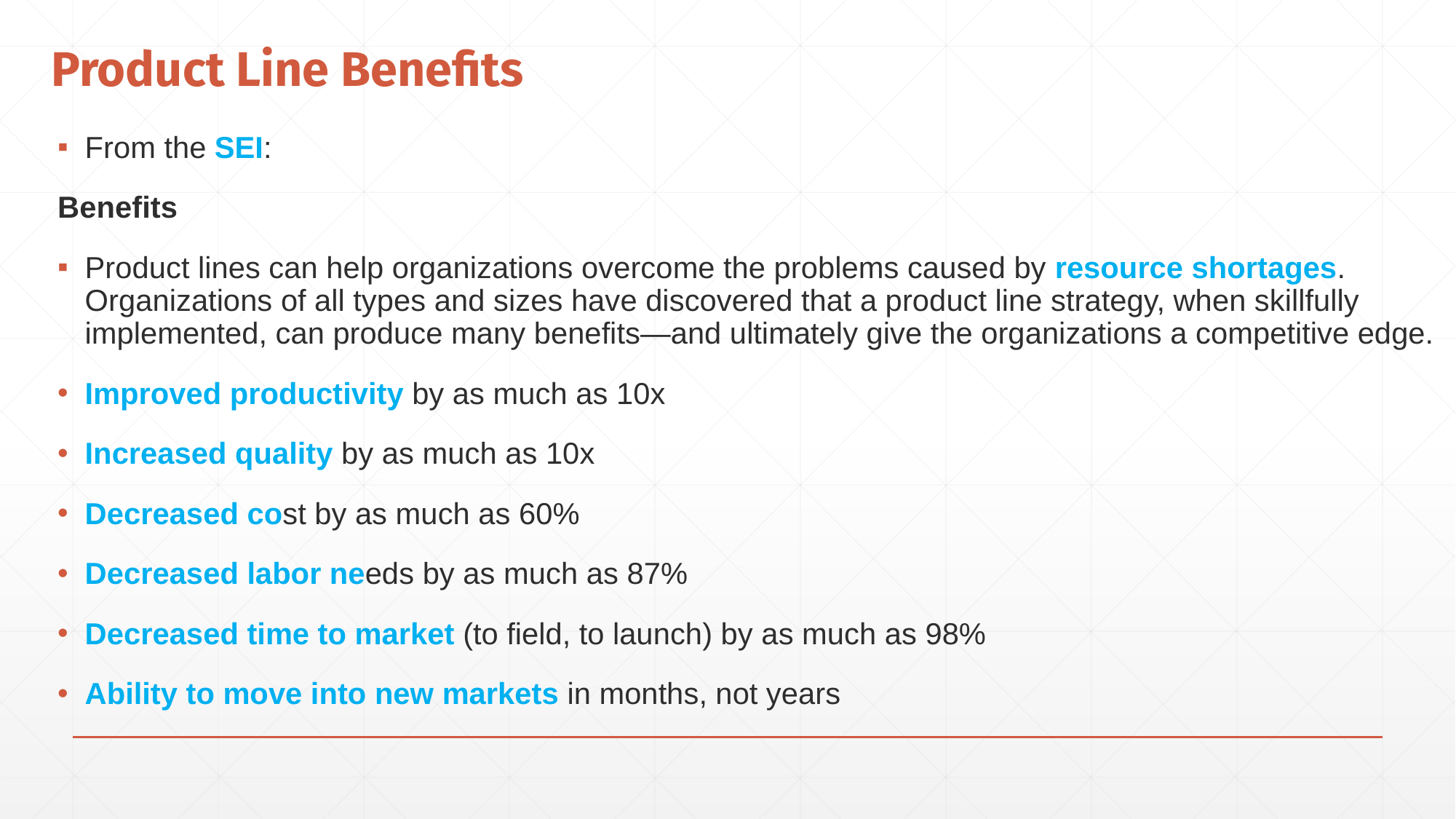

# Product Line Benefits
From the SEI:
Benefits
Product lines can help organizations overcome the problems caused by resource shortages. Organizations of all types and sizes have discovered that a product line strategy, when skillfully implemented, can produce many benefits—and ultimately give the organizations a competitive edge.
Improved productivity by as much as 10x
Increased quality by as much as 10x
Decreased cost by as much as 60%
Decreased labor needs by as much as 87%
Decreased time to market (to field, to launch) by as much as 98%
Ability to move into new markets in months, not years